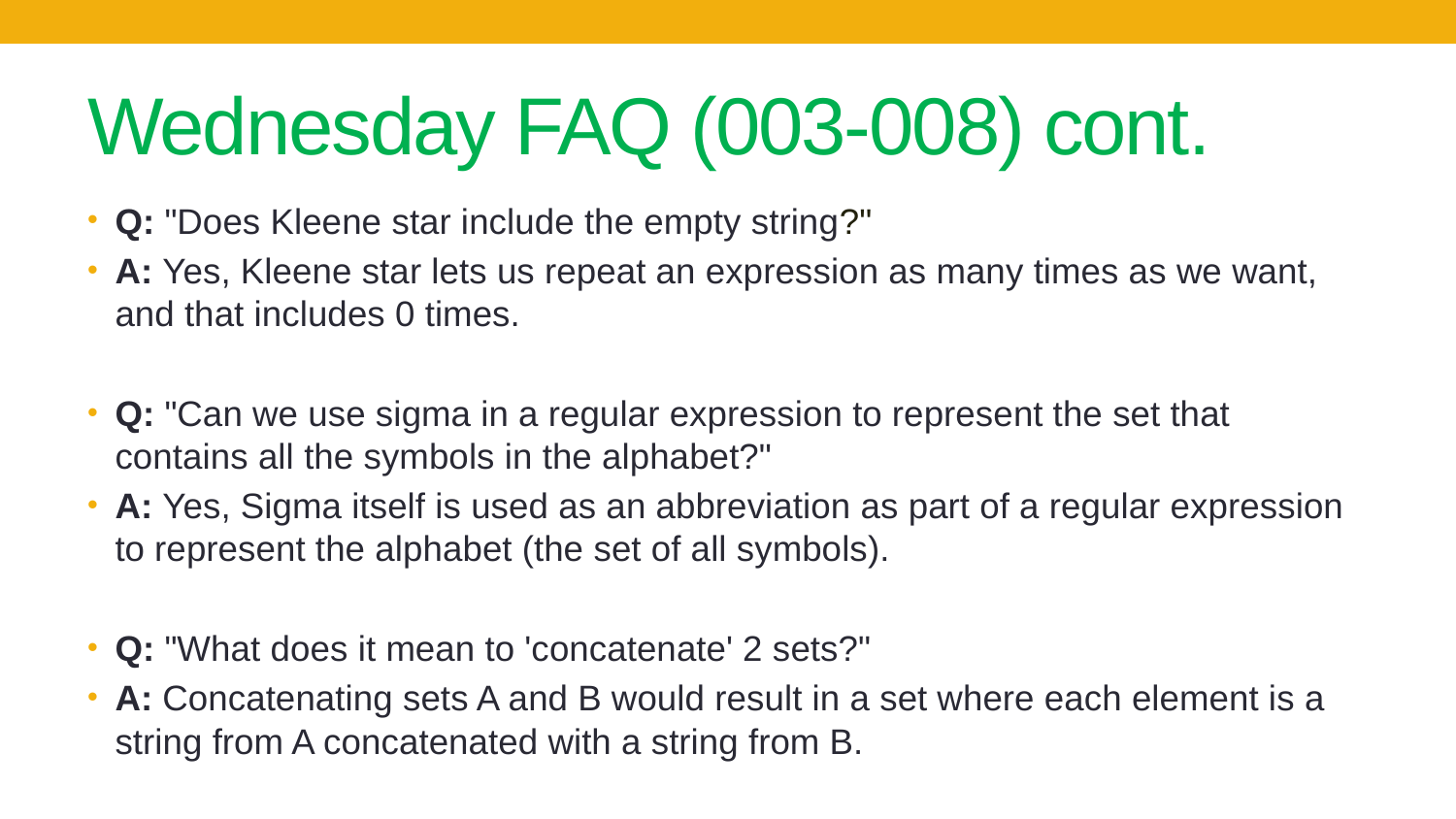

# Wednesday FAQ (003-008) cont.
Q: "Does Kleene star include the empty string?"
A: Yes, Kleene star lets us repeat an expression as many times as we want, and that includes 0 times.

Q: "Can we use sigma in a regular expression to represent the set that contains all the symbols in the alphabet?"
A: Yes, Sigma itself is used as an abbreviation as part of a regular expression to represent the alphabet (the set of all symbols).

Q: "What does it mean to 'concatenate' 2 sets?"
A: Concatenating sets A and B would result in a set where each element is a string from A concatenated with a string from B.